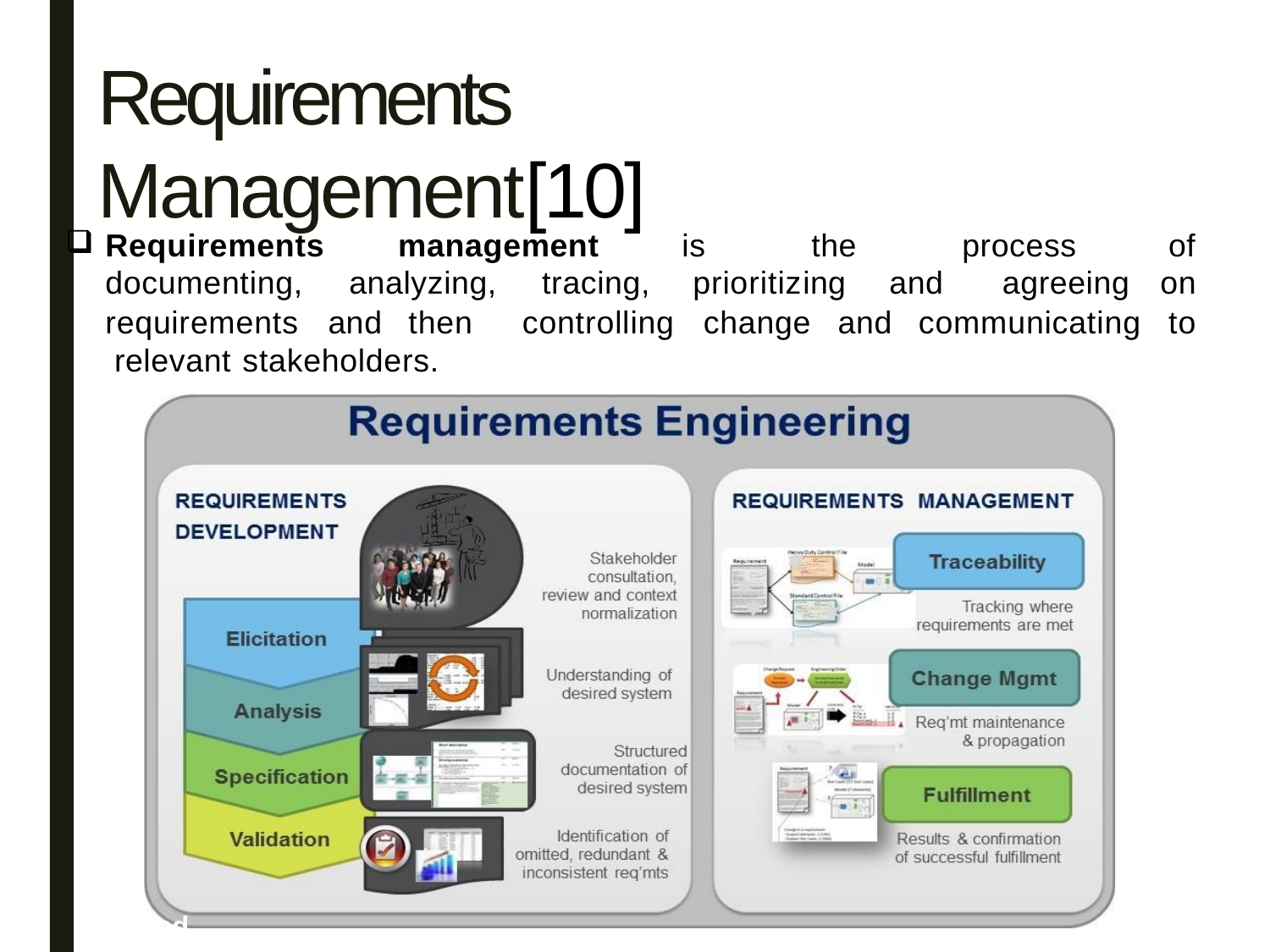

# Requirements Management[10]
28
| Requirements | management | is | the | process | of |
| --- | --- | --- | --- | --- | --- |
| documenting, | analyzing, tracing, | prioritiz | ing | and agreeing | on |
requirements	and	then  relevant stakeholders.
controlling	change	and	communicating	to

ed